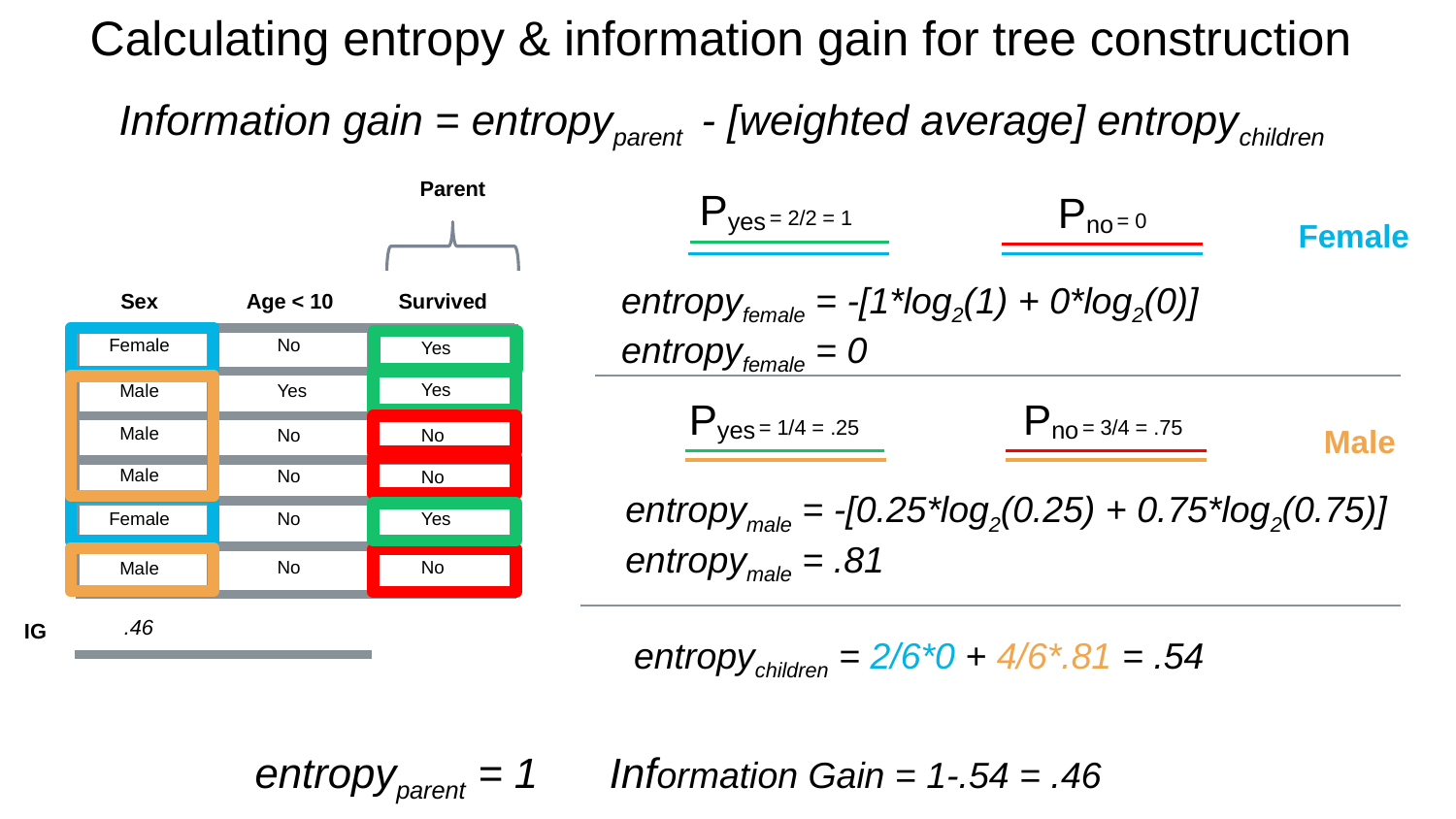

Calculating entropy & information gain for tree construction
Information gain = entropyparent  - [weighted average] entropychildren
Parent
Pyes = 2/2 = 1
Pno = 0

Female
entropyfemale = -[1*log2(1) + 0*log2(0)]
entropyfemale = 0
Sex
Age < 10
Survived
Female
No
Yes
Yes
Yes
Male
Male
No
No
Male
No
No
Female
Yes
No
No
No
Male

Pyes = 1/4 = .25
Pno = 3/4 = .75
Male

entropymale = -[0.25*log2(0.25) + 0.75*log2(0.75)]
entropymale = .81

.46
IG
entropychildren = 2/6*0 + 4/6*.81 = .54

Information Gain = 1-.54 = .46
entropyparent = 1